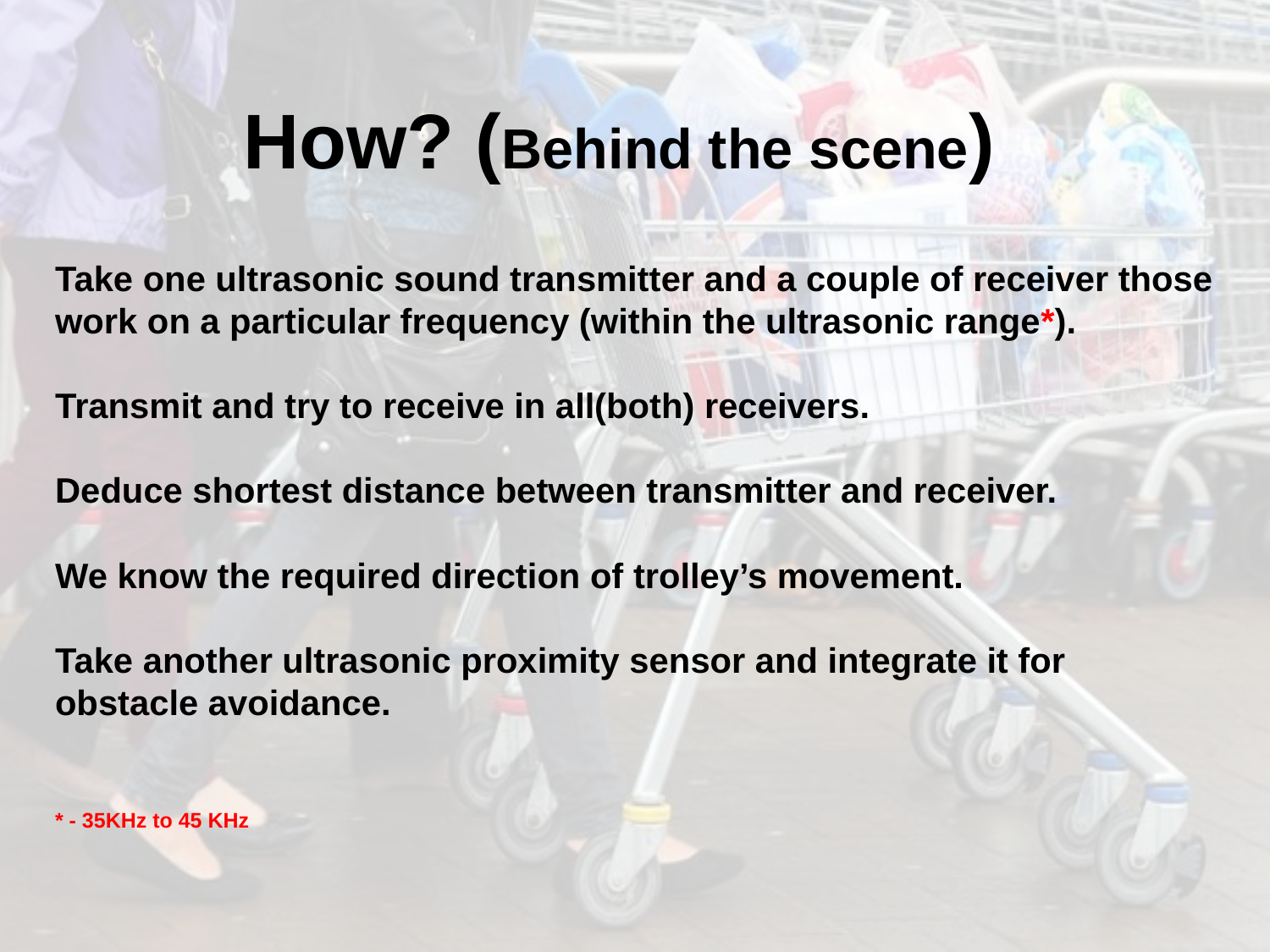

How? (Behind the scene)
# Take one ultrasonic sound transmitter and a couple of receiver those work on a particular frequency (within the ultrasonic range*). Transmit and try to receive in all(both) receivers. Deduce shortest distance between transmitter and receiver. We know the required direction of trolley’s movement. Take another ultrasonic proximity sensor and integrate it for obstacle avoidance. * - 35KHz to 45 KHz